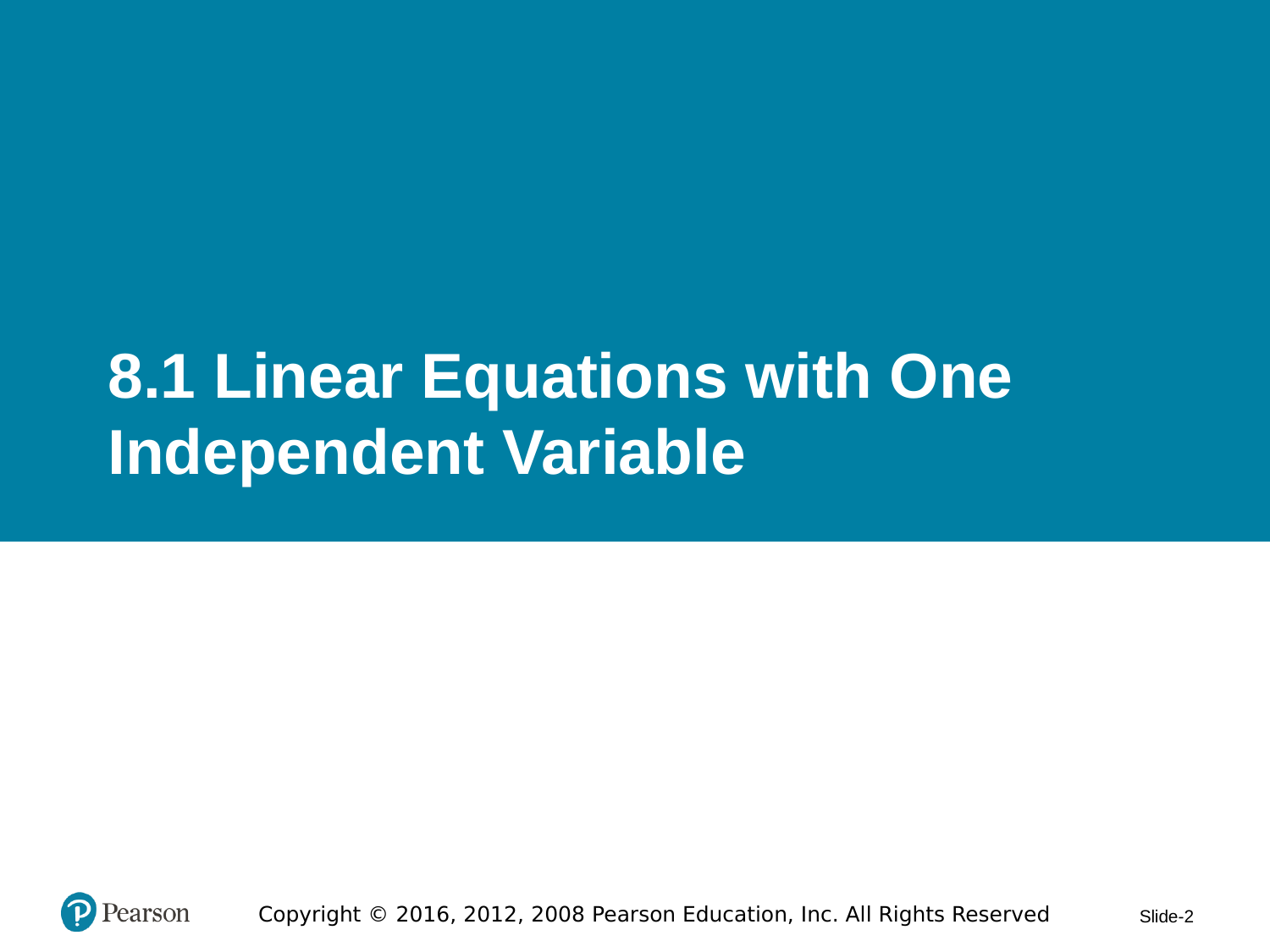

# 8.1 Linear Equations with One Independent Variable